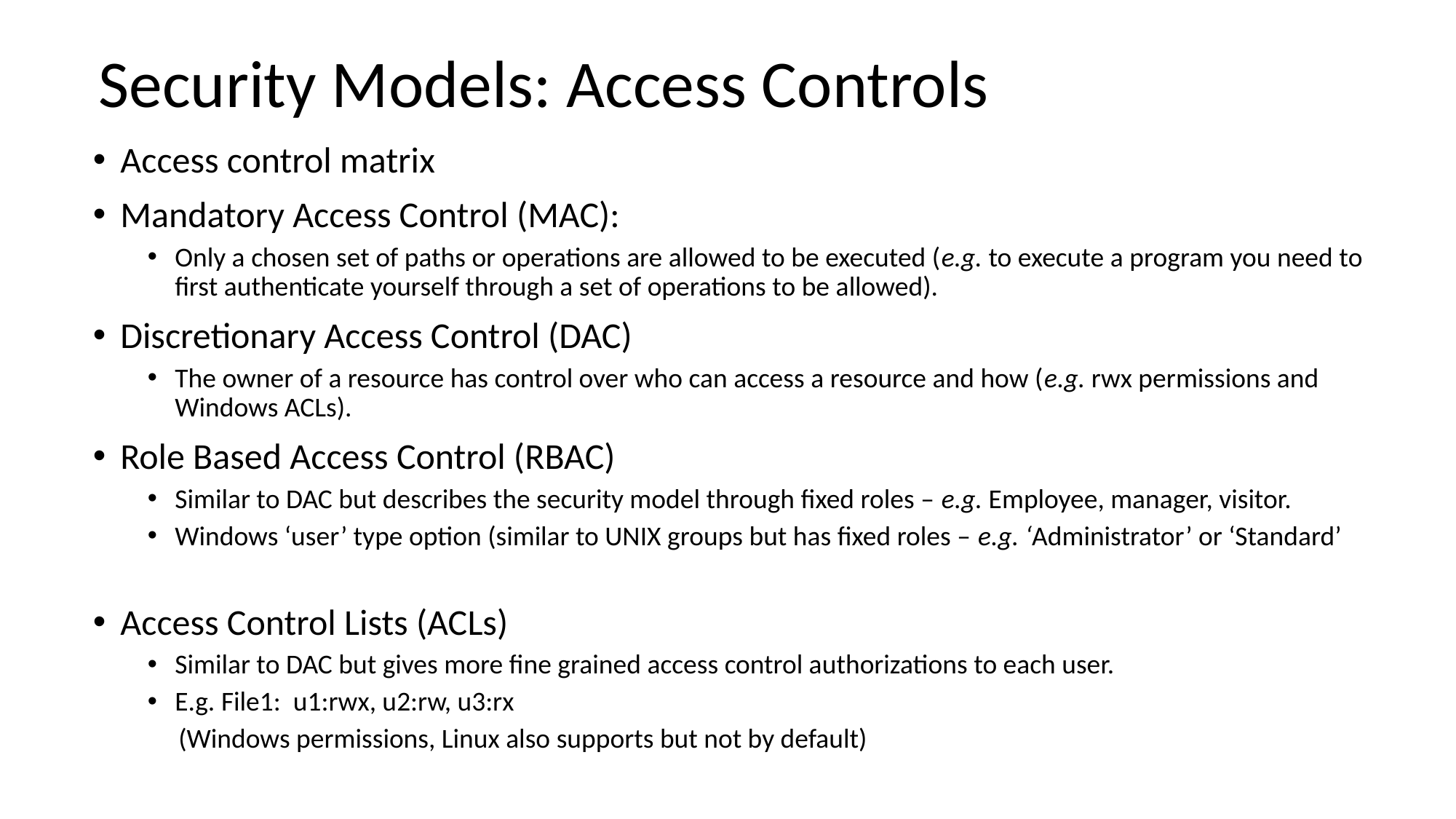

# Security Models: Access Controls
Access control matrix
Mandatory Access Control (MAC):
Only a chosen set of paths or operations are allowed to be executed (e.g. to execute a program you need to first authenticate yourself through a set of operations to be allowed).
Discretionary Access Control (DAC)
The owner of a resource has control over who can access a resource and how (e.g. rwx permissions and Windows ACLs).
Role Based Access Control (RBAC)
Similar to DAC but describes the security model through fixed roles – e.g. Employee, manager, visitor.
Windows ‘user’ type option (similar to UNIX groups but has fixed roles – e.g. ‘Administrator’ or ‘Standard’

Access Control Lists (ACLs)
Similar to DAC but gives more fine grained access control authorizations to each user.
E.g. File1:  u1:rwx, u2:rw, u3:rx
     (Windows permissions, Linux also supports but not by default)